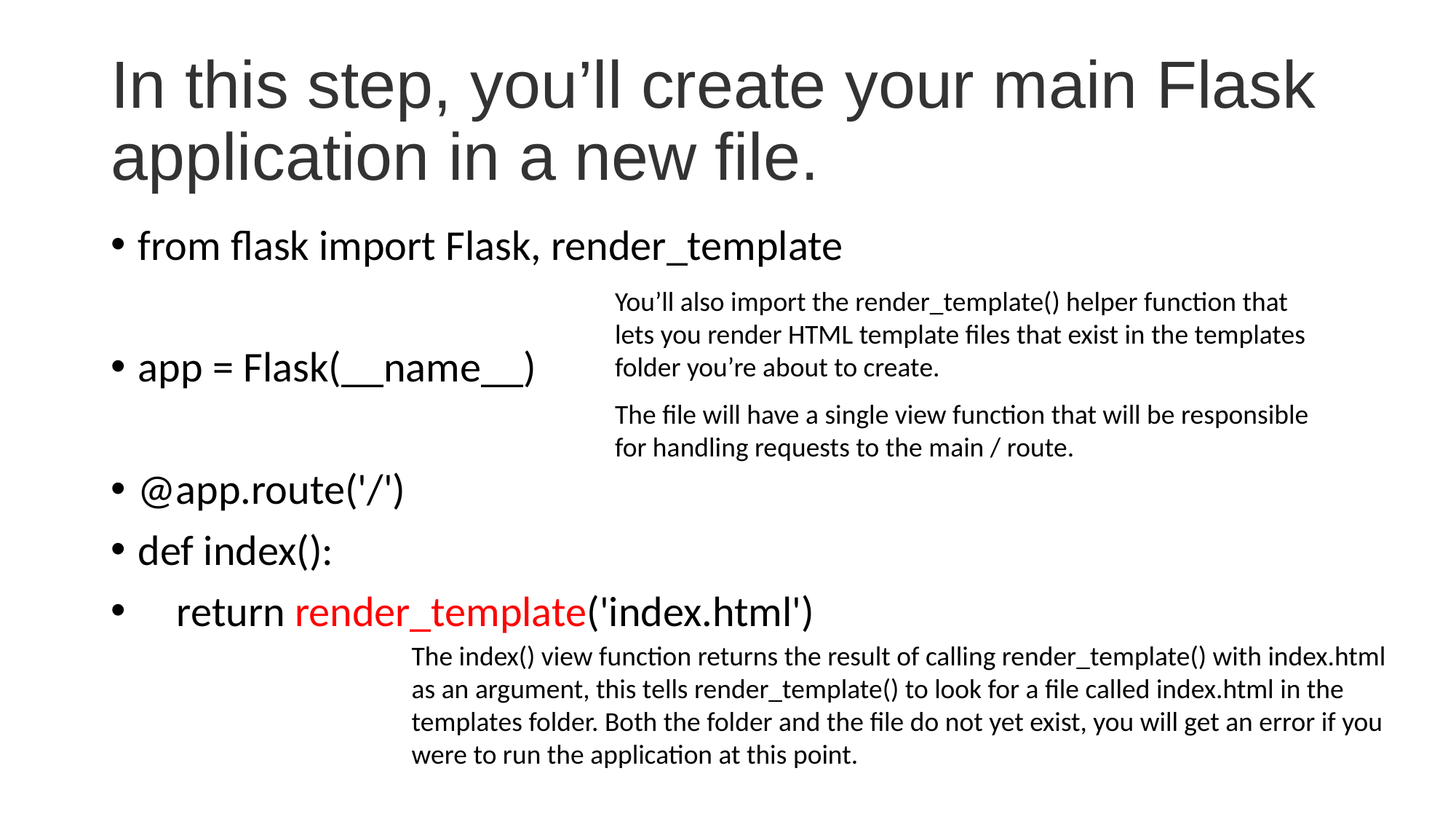

# In this step, you’ll create your main Flask application in a new file.
from flask import Flask, render_template

app = Flask(__name__)

@app.route('/')
def index():
    return render_template('index.html')
You’ll also import the render_template() helper function that lets you render HTML template files that exist in the templates folder you’re about to create.
The file will have a single view function that will be responsible for handling requests to the main / route.
The index() view function returns the result of calling render_template() with index.html as an argument, this tells render_template() to look for a file called index.html in the templates folder. Both the folder and the file do not yet exist, you will get an error if you were to run the application at this point.